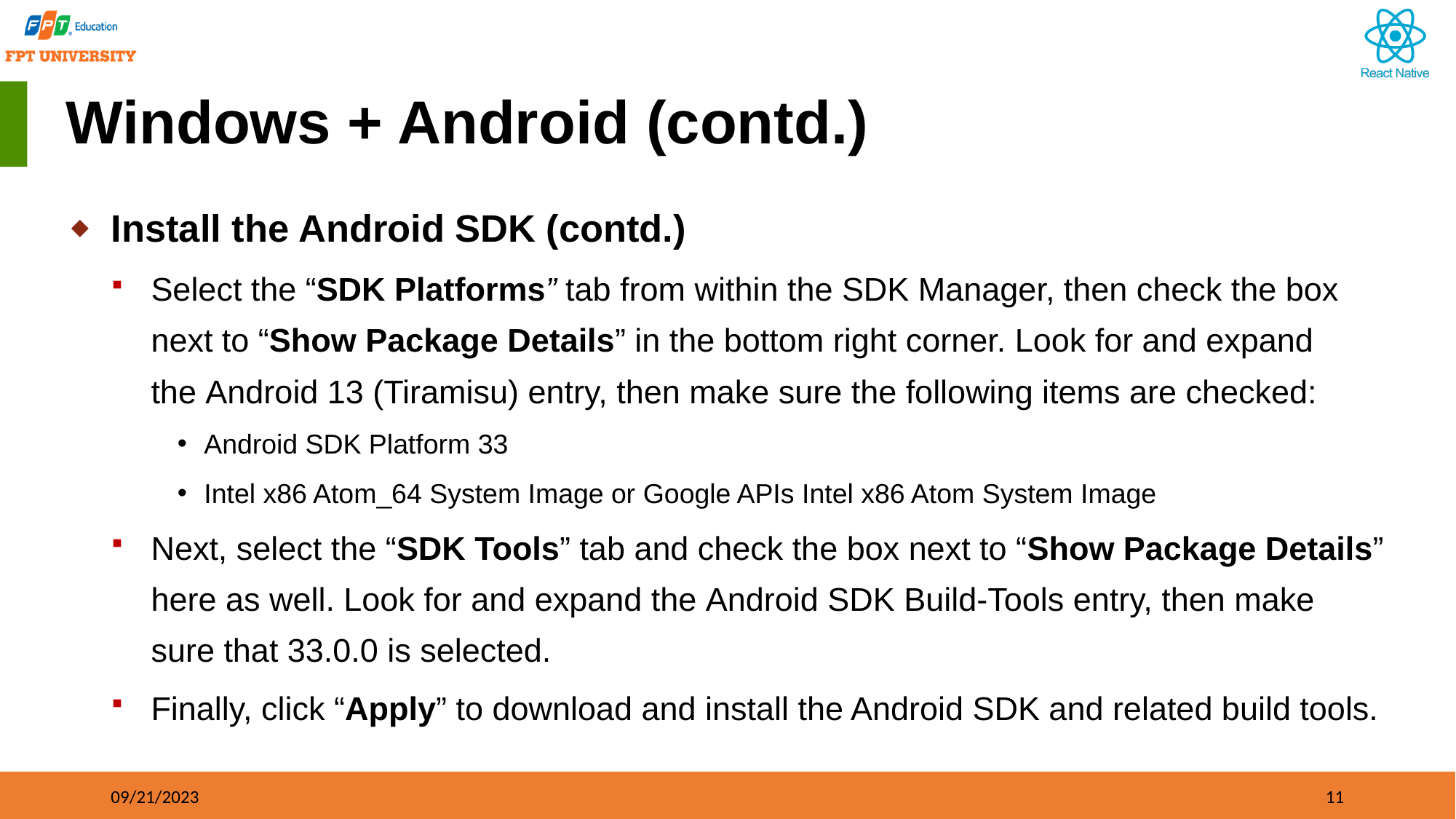

# Windows + Android (contd.)
Install the Android SDK (contd.)
Select the “SDK Platforms” tab from within the SDK Manager, then check the box next to “Show Package Details” in the bottom right corner. Look for and expand the Android 13 (Tiramisu) entry, then make sure the following items are checked:
Android SDK Platform 33
Intel x86 Atom_64 System Image or Google APIs Intel x86 Atom System Image
Next, select the “SDK Tools” tab and check the box next to “Show Package Details” here as well. Look for and expand the Android SDK Build-Tools entry, then make sure that 33.0.0 is selected.
Finally, click “Apply” to download and install the Android SDK and related build tools.

09/21/2023
11